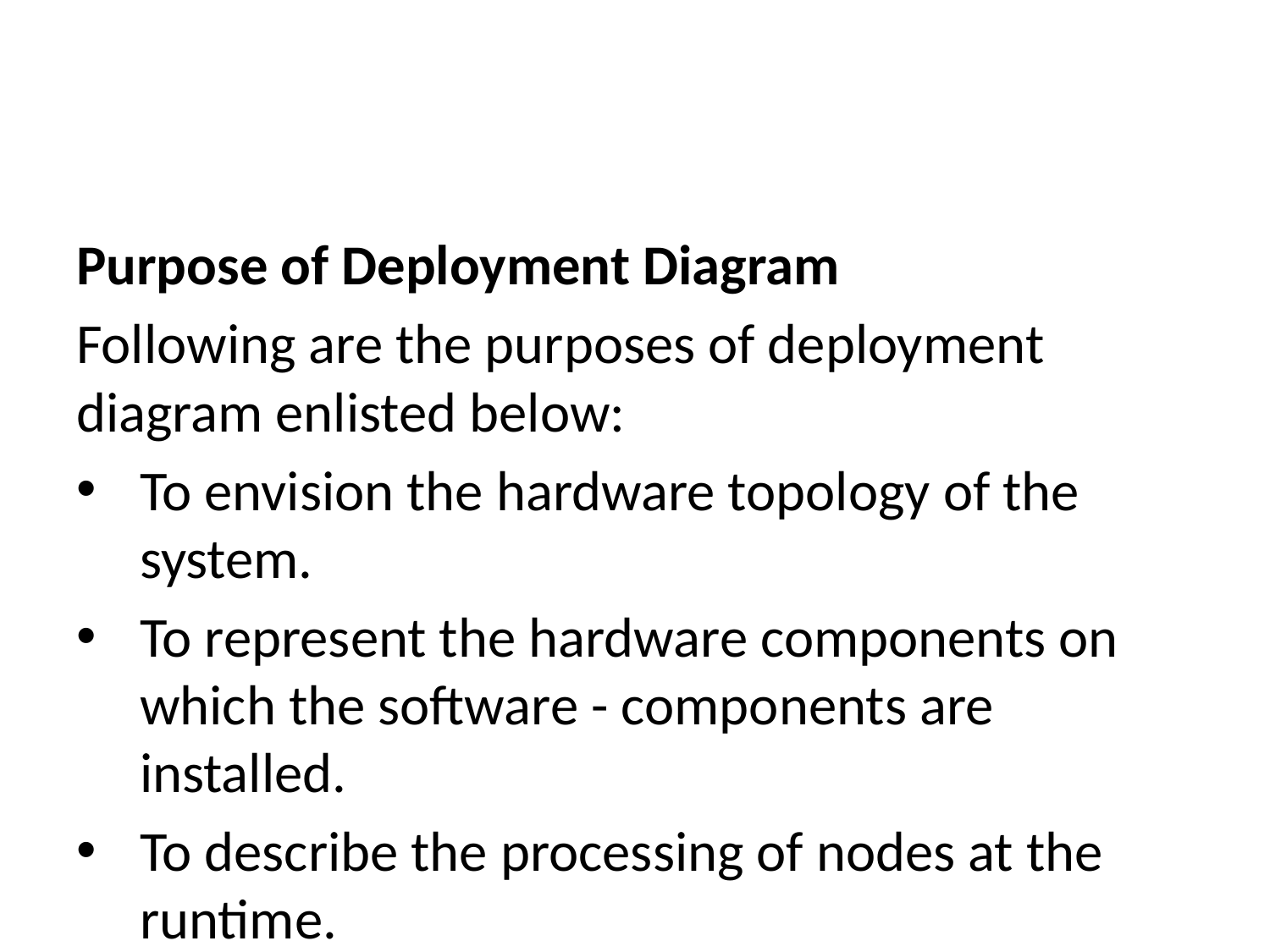

Purpose of Deployment Diagram
Following are the purposes of deployment diagram enlisted below:
To envision the hardware topology of the system.
To represent the hardware components on which the software - components are installed.
To describe the processing of nodes at the runtime.